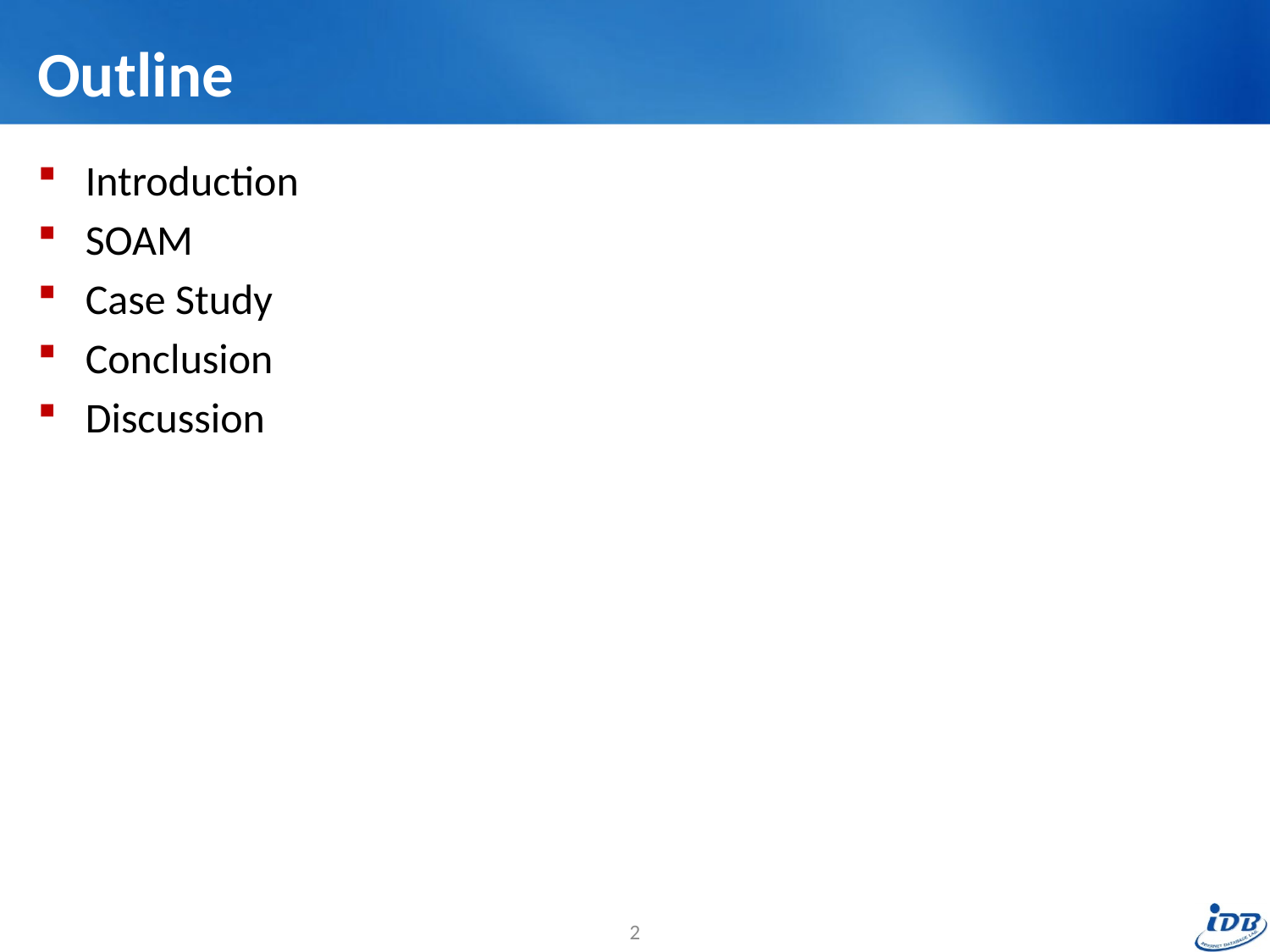

# Outline
Introduction
SOAM
Case Study
Conclusion
Discussion

2